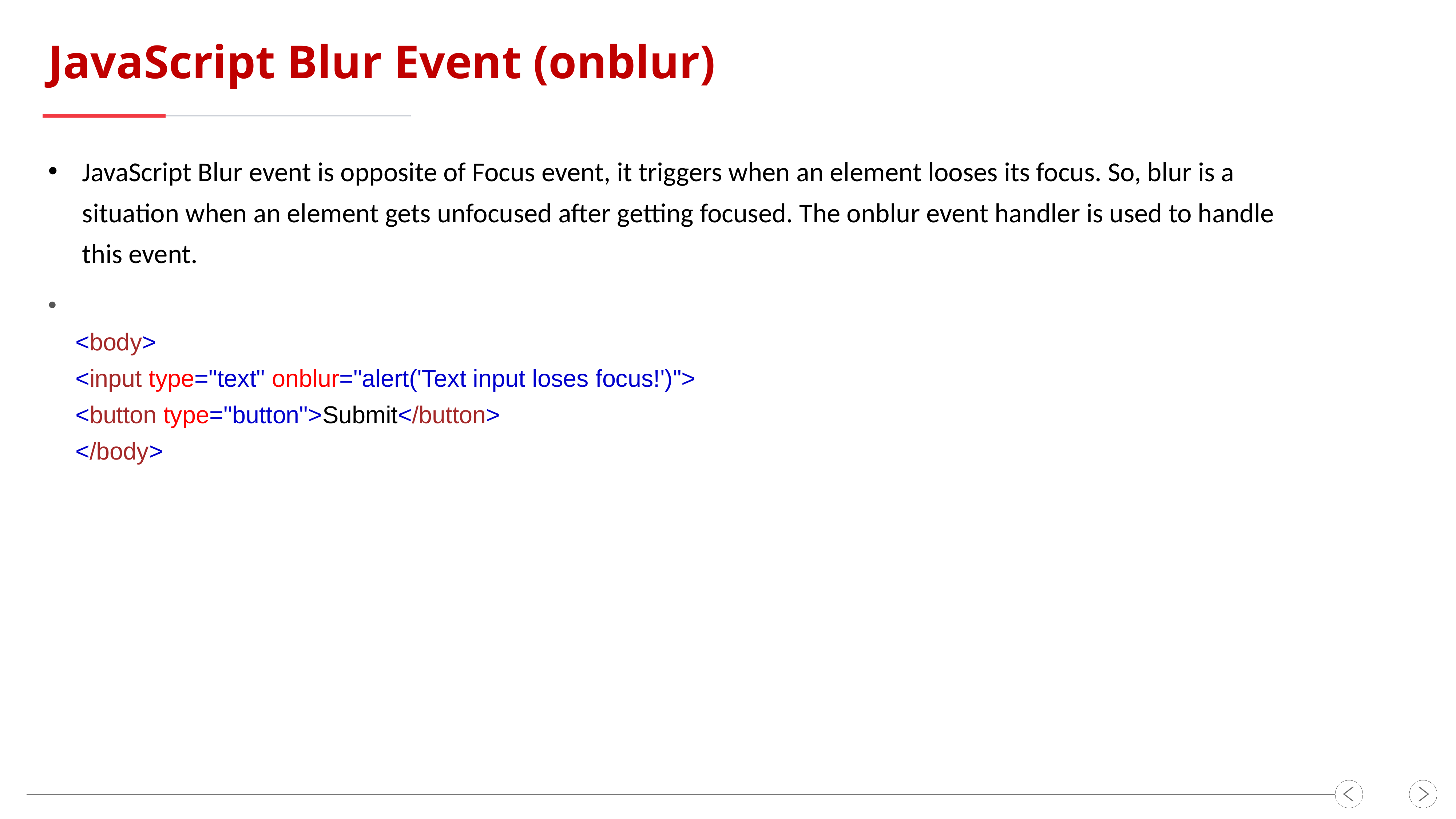

JavaScript Blur Event (onblur)
JavaScript Blur event is opposite of Focus event, it triggers when an element looses its focus. So, blur is a situation when an element gets unfocused after getting focused. The onblur event handler is used to handle this event.
<body>
<input type="text" onblur="alert('Text input loses focus!')">
<button type="button">Submit</button>
</body>